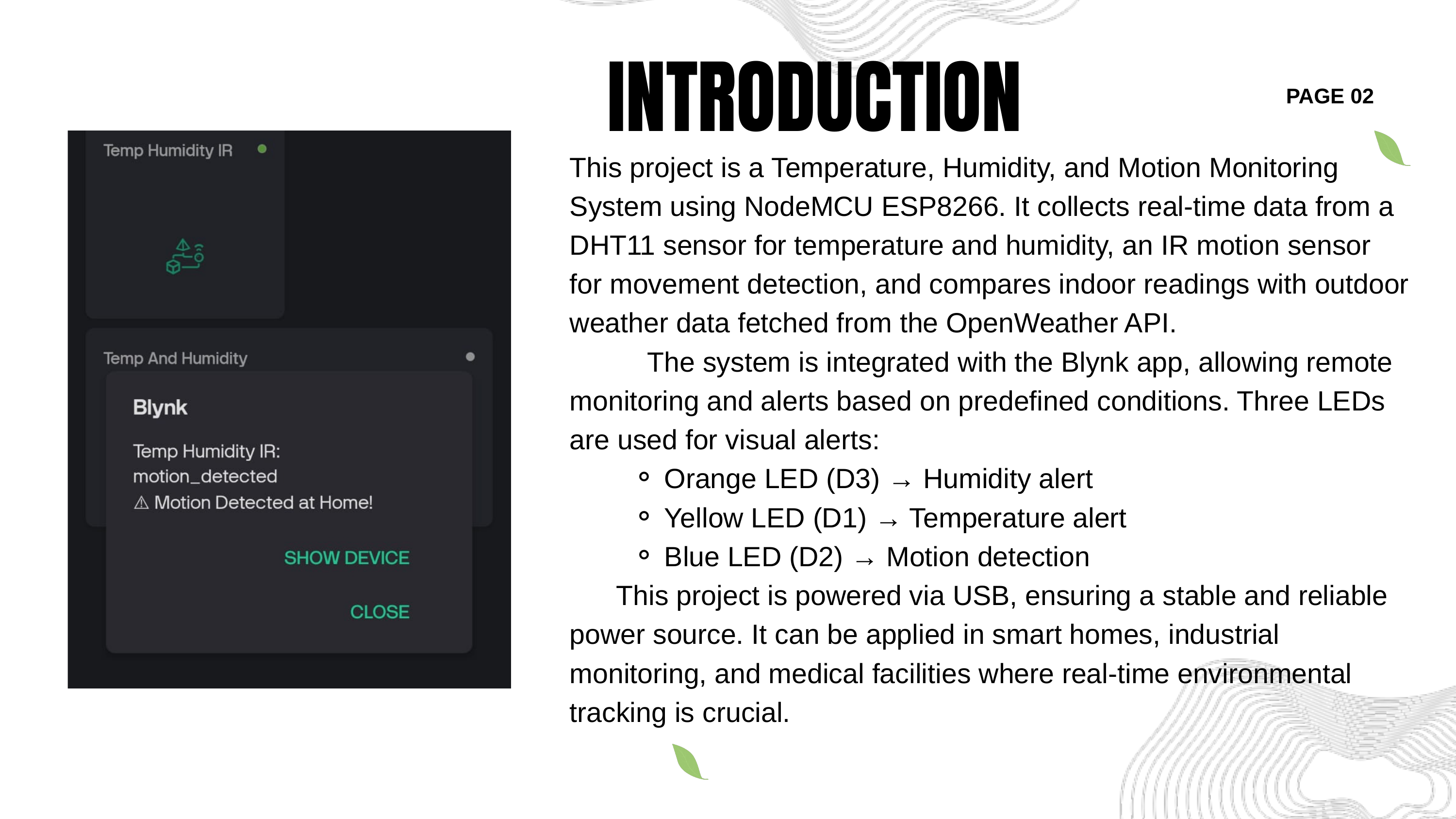

INTRODUCTION
PAGE 02

This project is a Temperature, Humidity, and Motion Monitoring System using NodeMCU ESP8266. It collects real-time data from a DHT11 sensor for temperature and humidity, an IR motion sensor for movement detection, and compares indoor readings with outdoor weather data fetched from the OpenWeather API.
          The system is integrated with the Blynk app, allowing remote monitoring and alerts based on predefined conditions. Three LEDs are used for visual alerts:
Orange LED (D3) → Humidity alert
Yellow LED (D1) → Temperature alert
Blue LED (D2) → Motion detection
      This project is powered via USB, ensuring a stable and reliable power source. It can be applied in smart homes, industrial monitoring, and medical facilities where real-time environmental tracking is crucial.